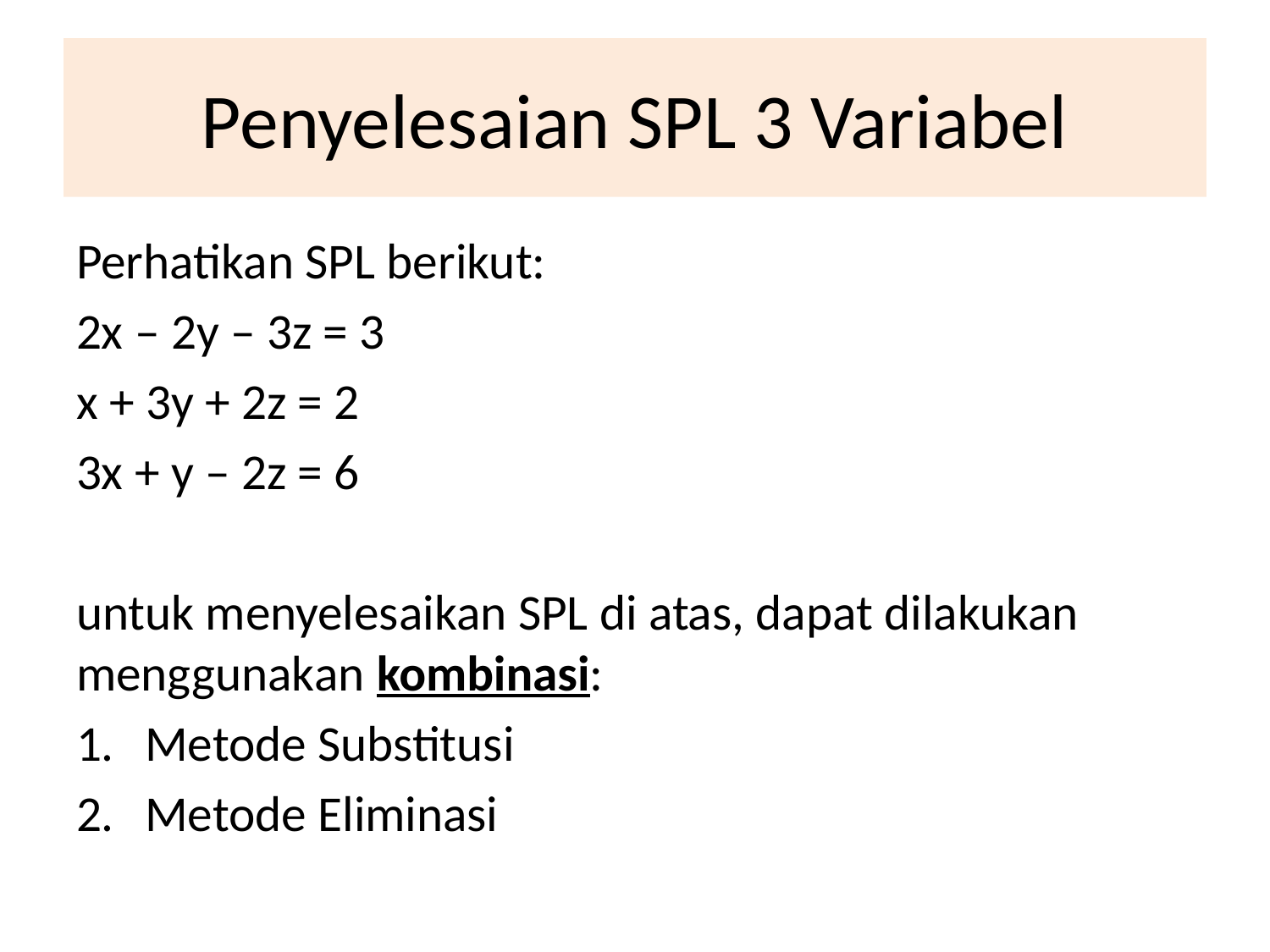

# Penyelesaian SPL 3 Variabel
Perhatikan SPL berikut:
2x – 2y – 3z = 3
x + 3y + 2z = 2
3x + y – 2z = 6

untuk menyelesaikan SPL di atas, dapat dilakukan menggunakan kombinasi:
Metode Substitusi
Metode Eliminasi